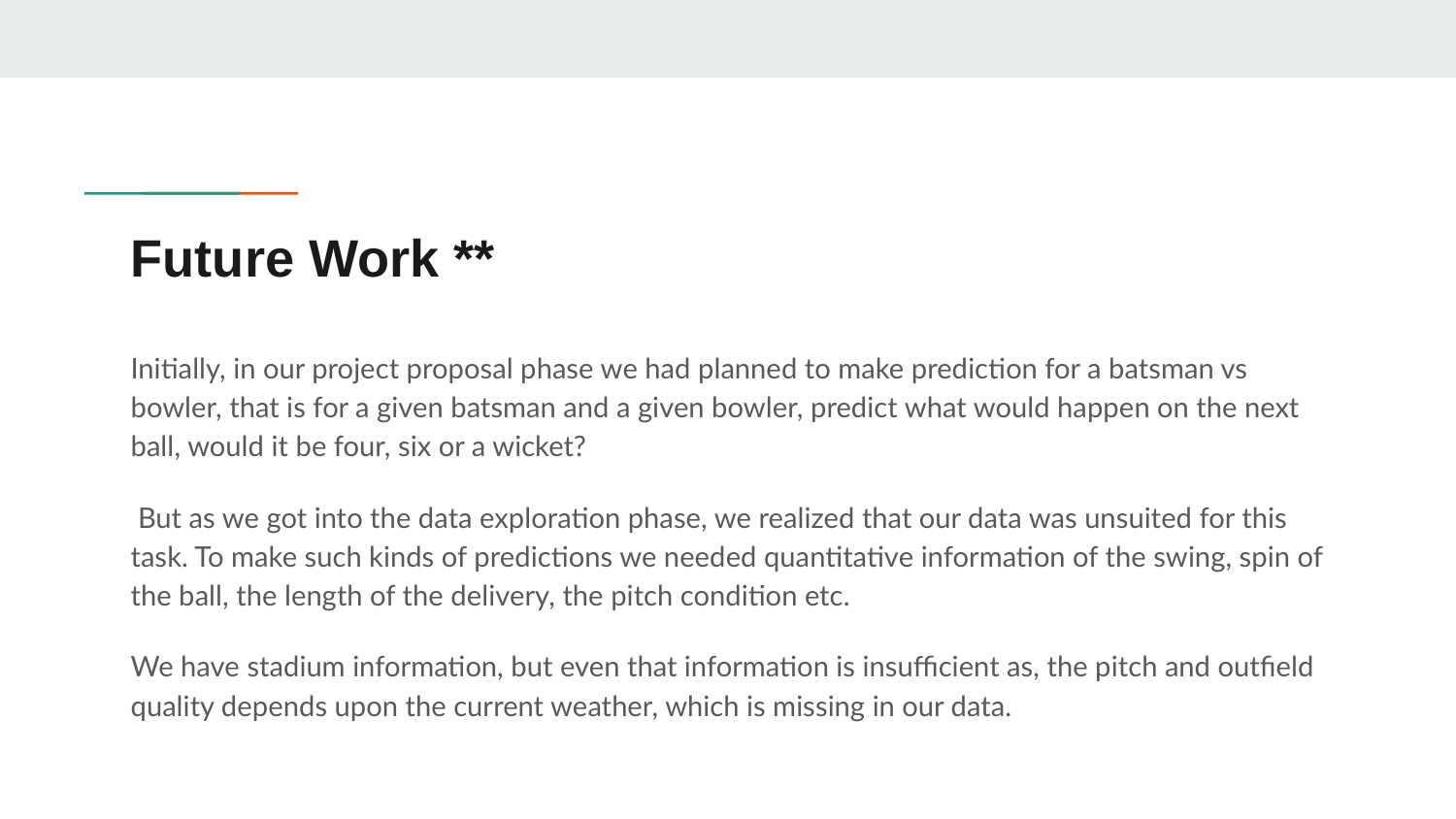

# Future Work **
Initially, in our project proposal phase we had planned to make prediction for a batsman vs bowler, that is for a given batsman and a given bowler, predict what would happen on the next ball, would it be four, six or a wicket?
 But as we got into the data exploration phase, we realized that our data was unsuited for this task. To make such kinds of predictions we needed quantitative information of the swing, spin of the ball, the length of the delivery, the pitch condition etc.
We have stadium information, but even that information is insufficient as, the pitch and outfield quality depends upon the current weather, which is missing in our data.